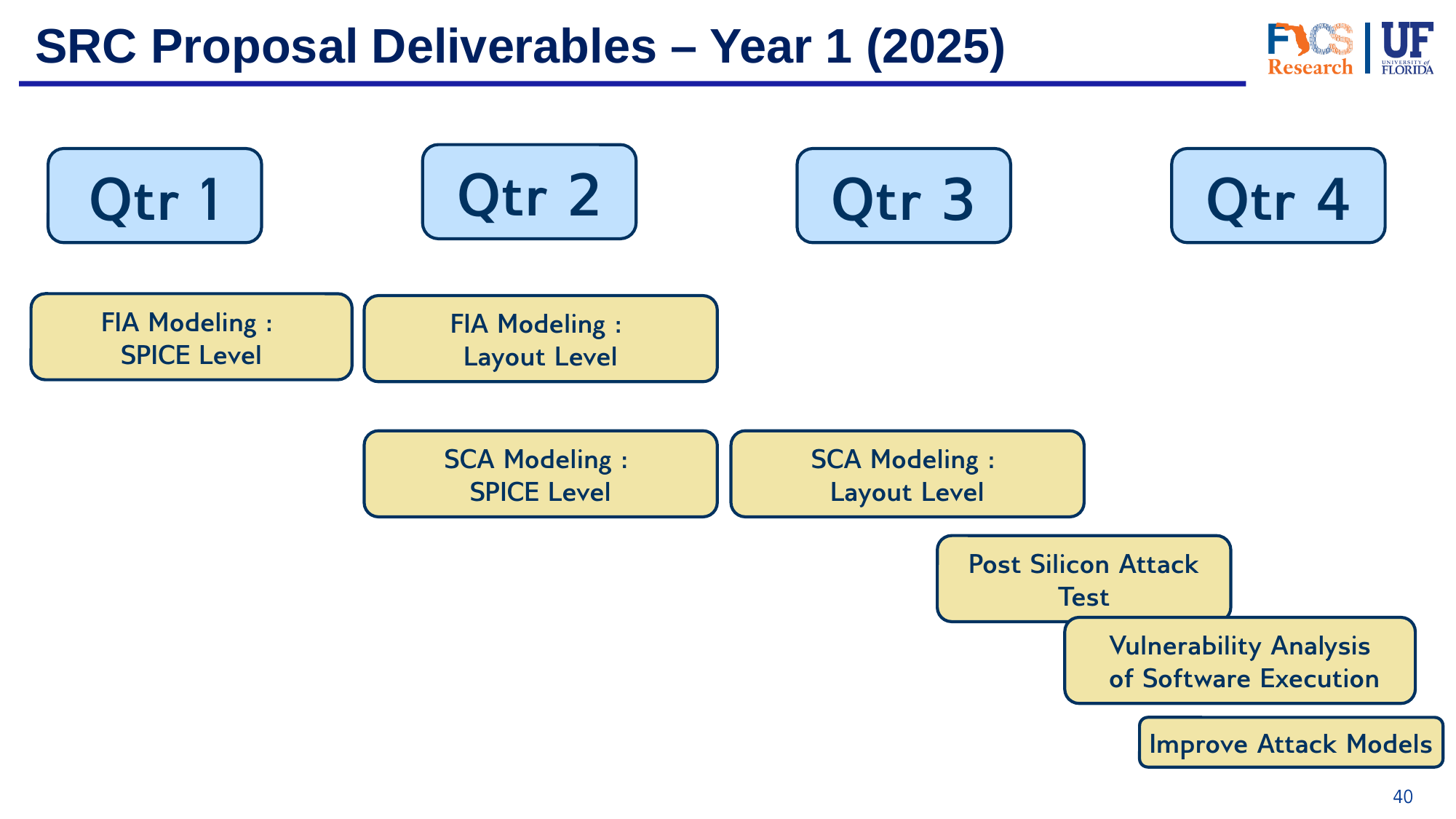

# SRC Proposal Deliverables – Year 1 (2025)
Qtr 2
Qtr 1
Qtr 3
Qtr 4
FIA Modeling :
SPICE Level
FIA Modeling :
Layout Level
SCA Modeling :
SPICE Level
SCA Modeling :
Layout Level
Post Silicon Attack Test
Vulnerability Analysis
 of Software Execution
Improve Attack Models
40